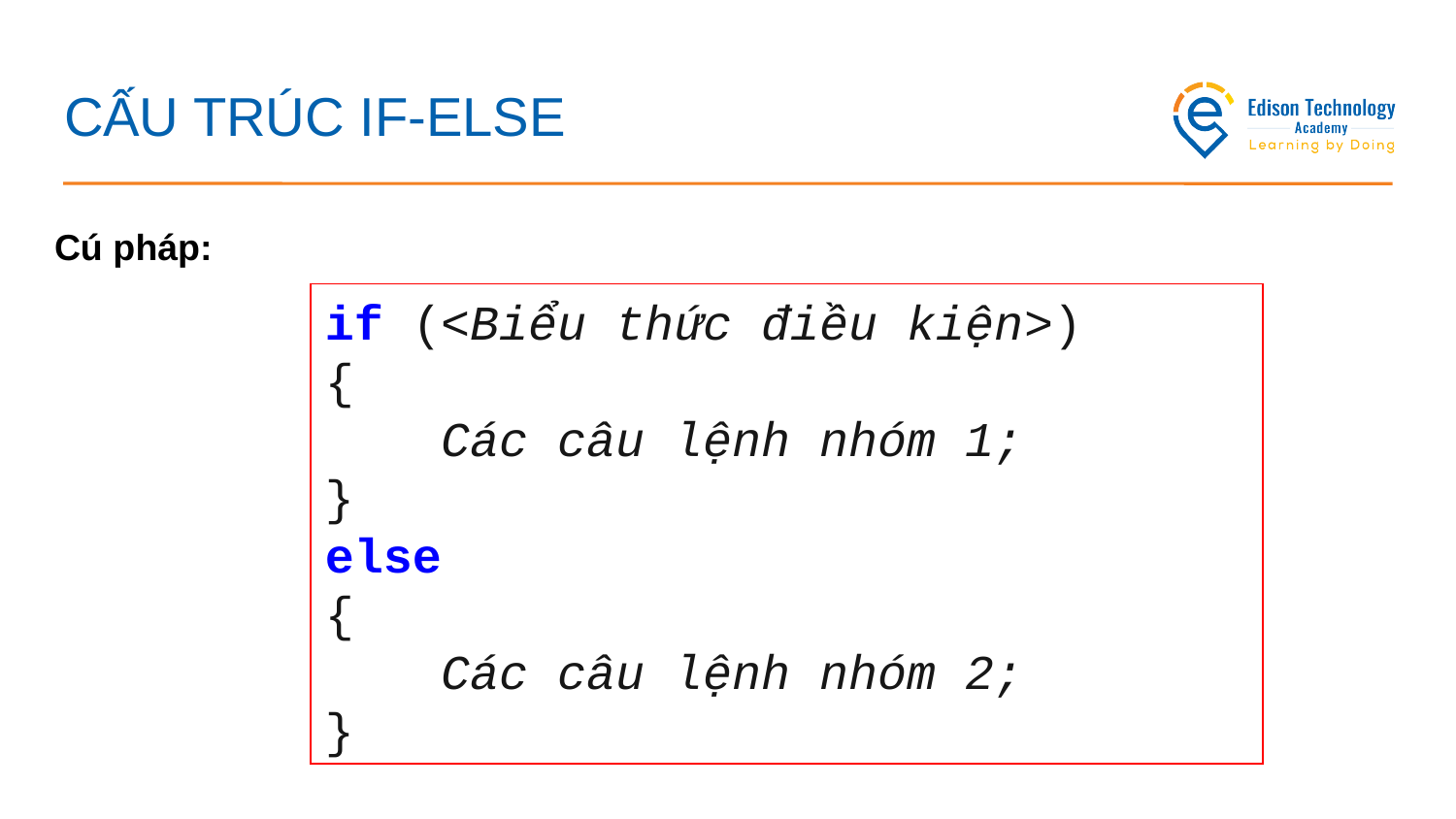

# CẤU TRÚC IF-ELSE
Cú pháp:
if (<Biểu thức điều kiện>)
{
    Các câu lệnh nhóm 1;
}
else
{
    Các câu lệnh nhóm 2;
}